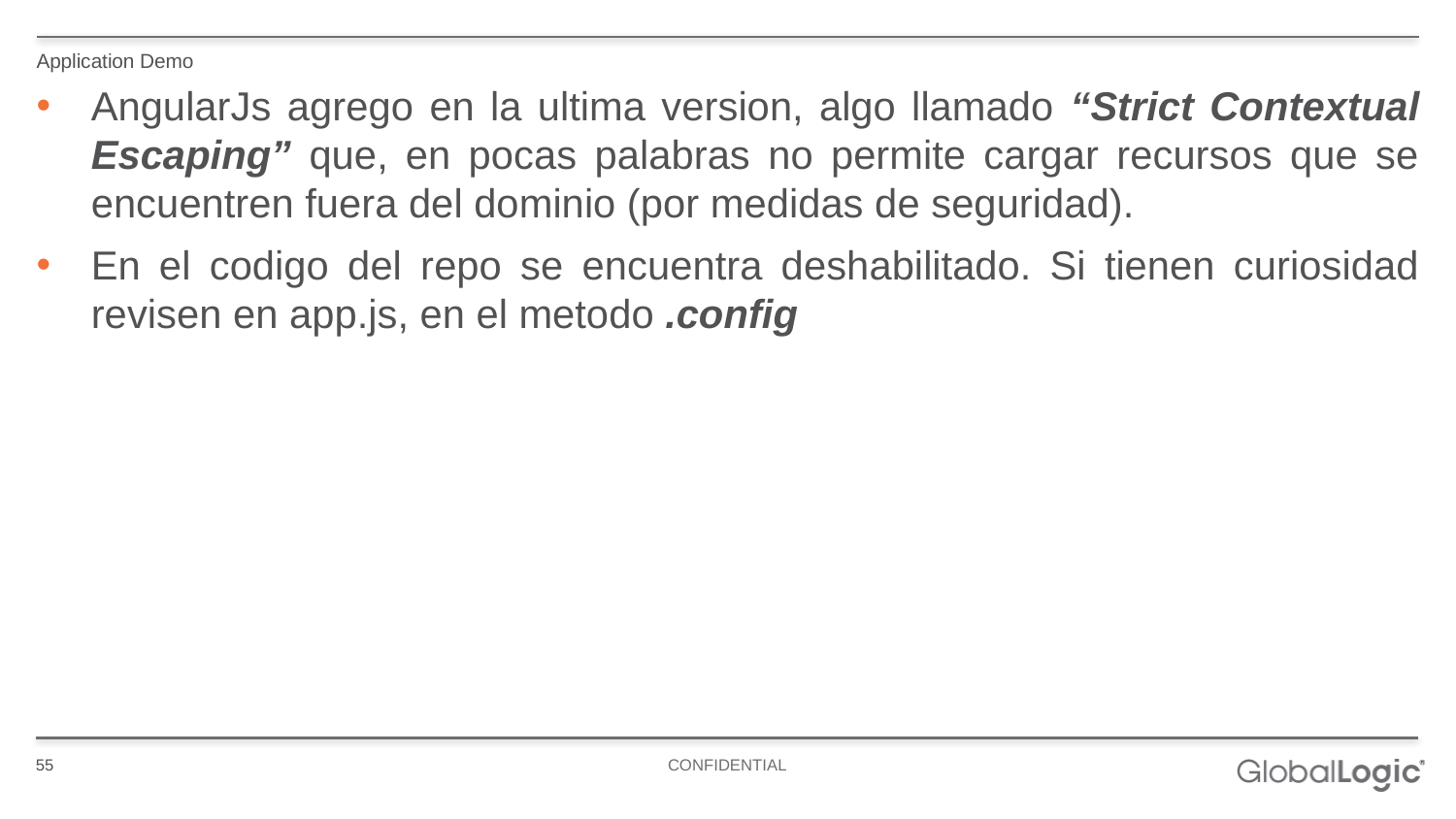

Application Demo
AngularJs agrego en la ultima version, algo llamado “Strict Contextual Escaping” que, en pocas palabras no permite cargar recursos que se encuentren fuera del dominio (por medidas de seguridad).
En el codigo del repo se encuentra deshabilitado. Si tienen curiosidad revisen en app.js, en el metodo .config